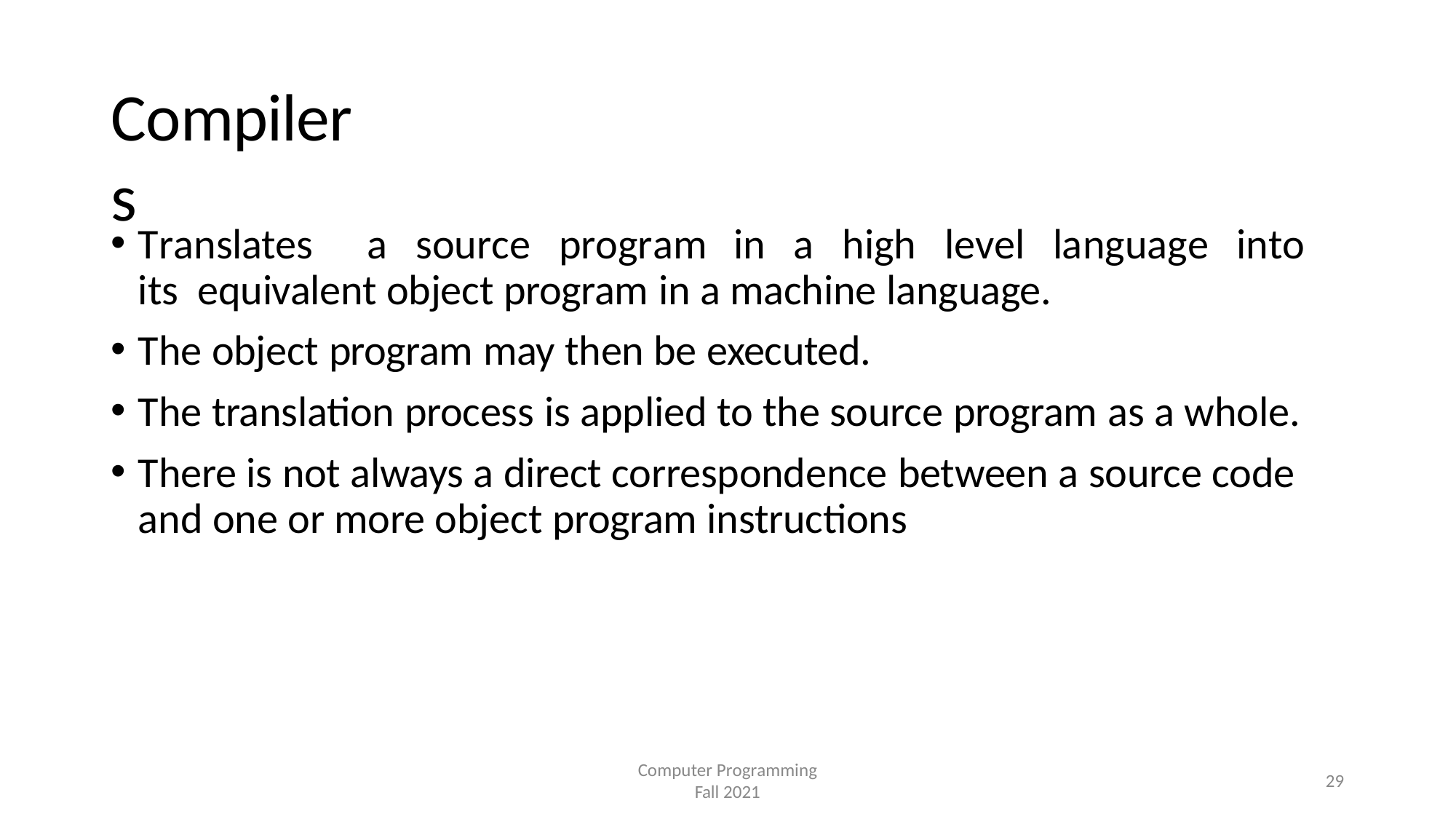

# Compilers
Translates	a	source	program	in	a	high	level	language	into	its  equivalent object program in a machine language.
The object program may then be executed.
The translation process is applied to the source program as a whole.
There is not always a direct correspondence between a source code  and one or more object program instructions
Computer Programming
Fall 2021
29